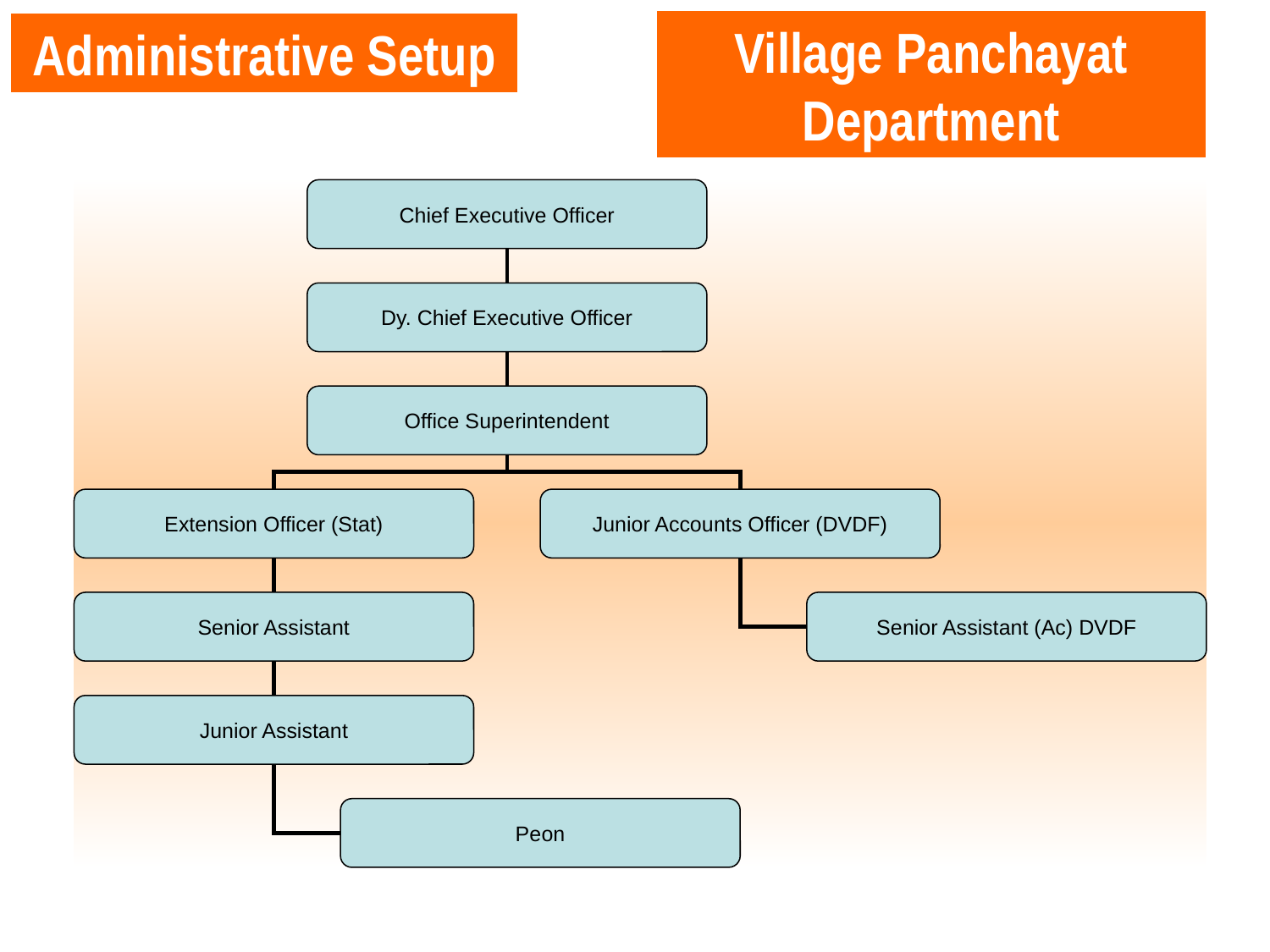

Village Panchayat Department
Administrative Setup

Chief Executive Officer
Dy. Chief Executive Officer
Office Superintendent
Extension Officer (Stat)
Junior Accounts Officer (DVDF)
Senior Assistant
Senior Assistant (Ac) DVDF
Junior Assistant
Peon